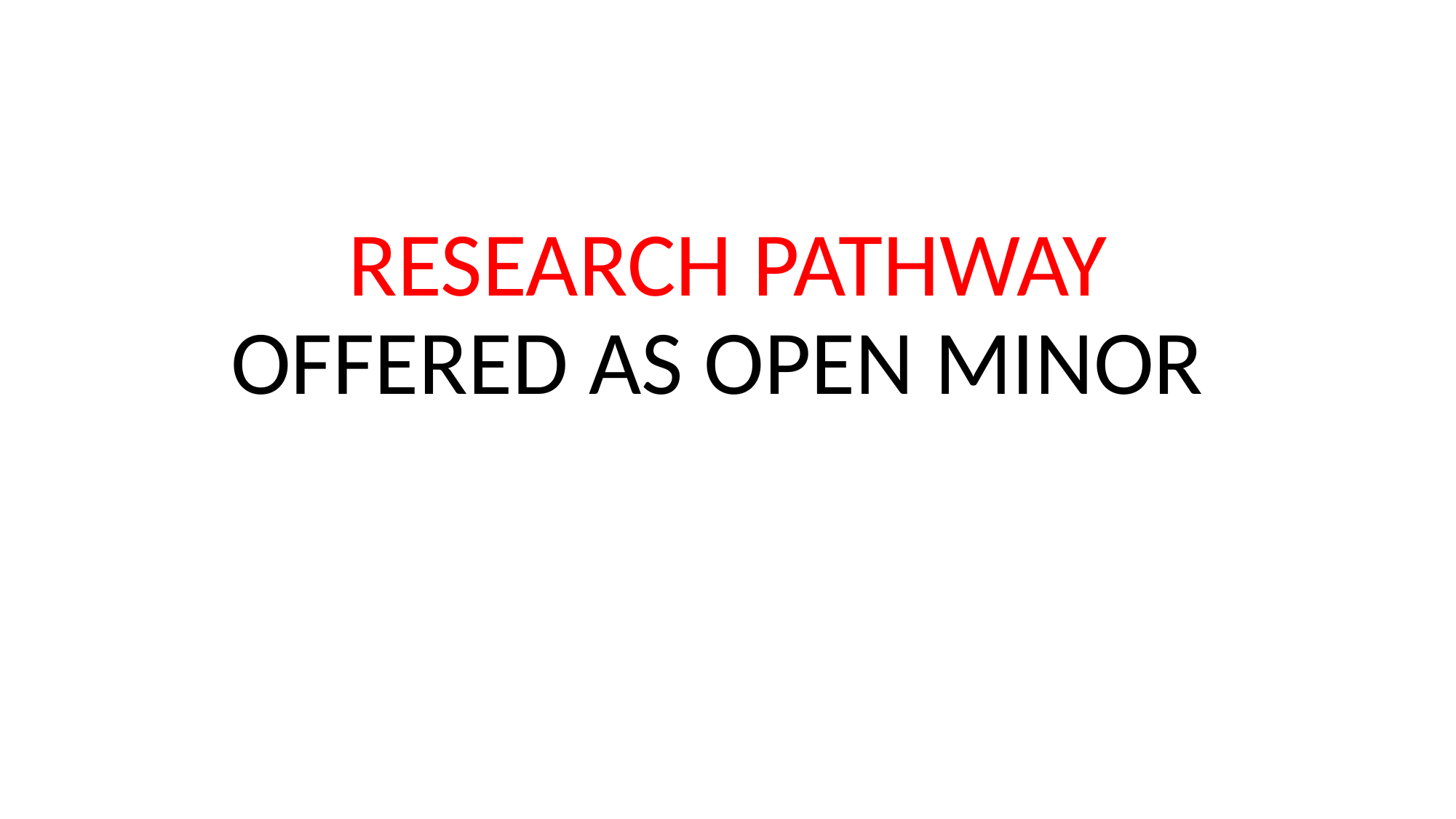

# RESEARCH PATHWAY OFFERED AS OPEN MINOR